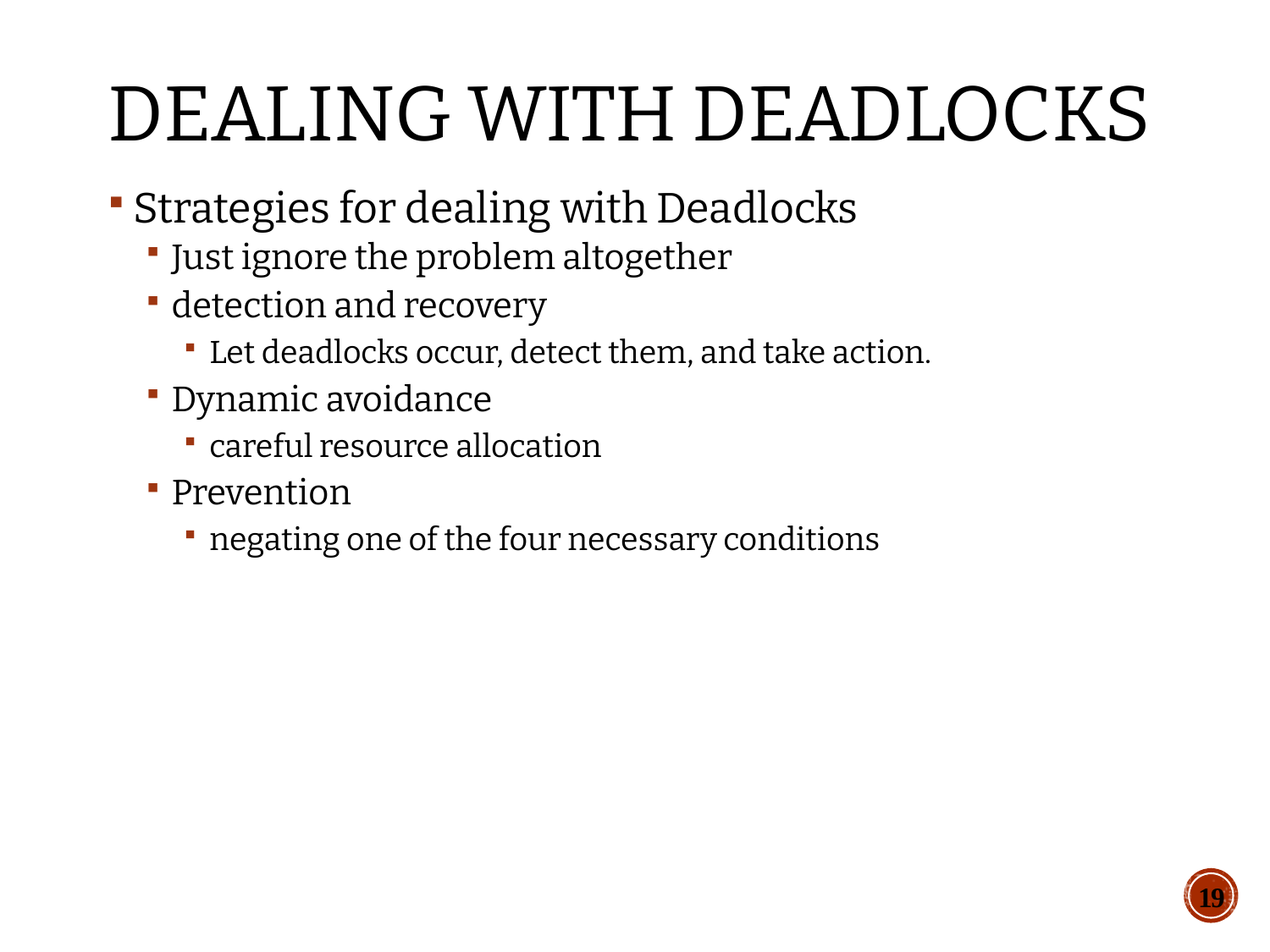

# Dealing with Deadlocks
Strategies for dealing with Deadlocks
Just ignore the problem altogether
detection and recovery
Let deadlocks occur, detect them, and take action.
Dynamic avoidance
careful resource allocation
Prevention
negating one of the four necessary conditions
19